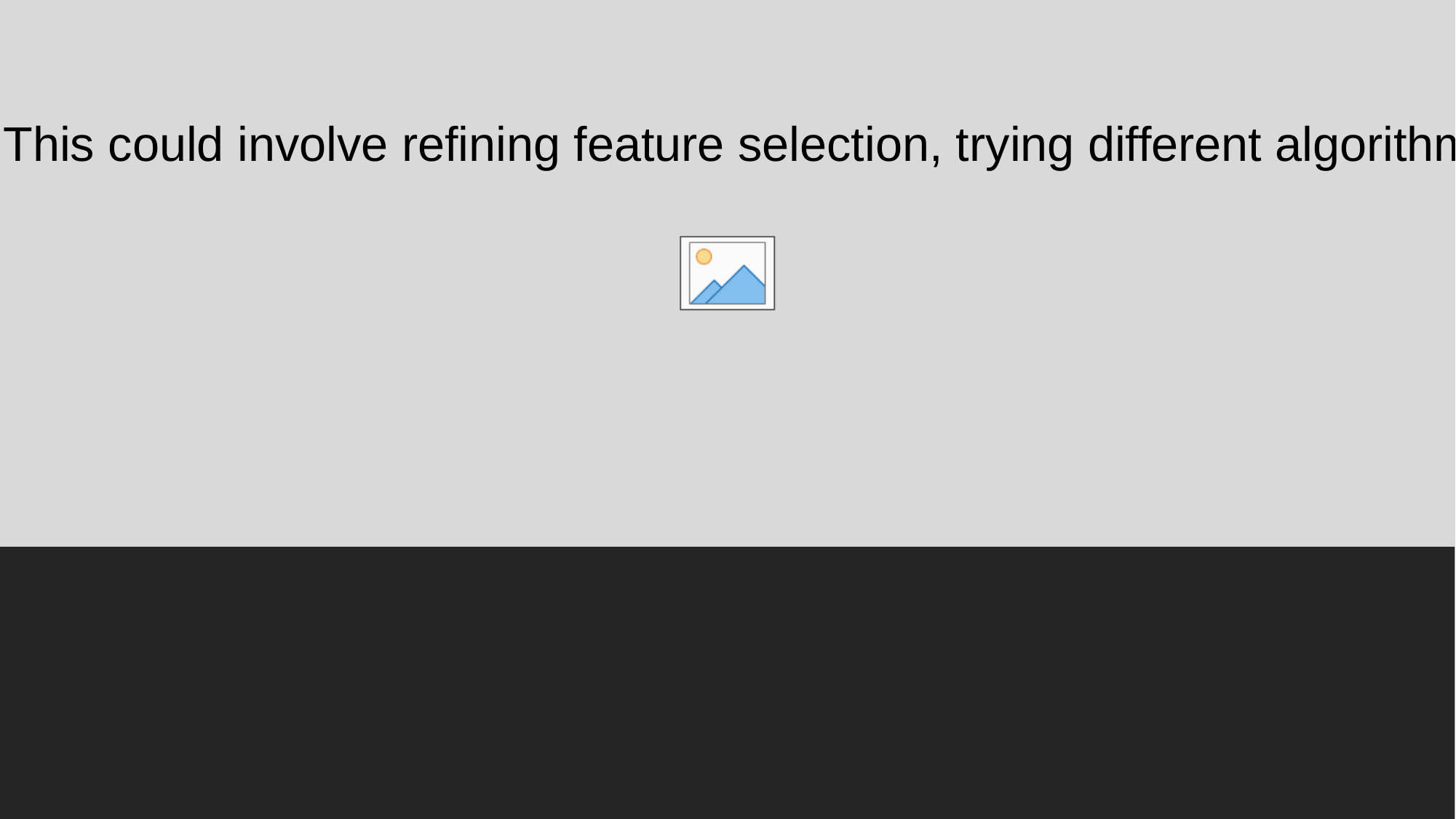

9. Iterative Improvement:
 Based on the evaluation results, identify areas of improvement and iterate on the design and implementation. This could involve refining feature selection, trying different algorithms or ensemble methods, fine-tuning hyperparameters, or exploring more advanced deep learning architectures.